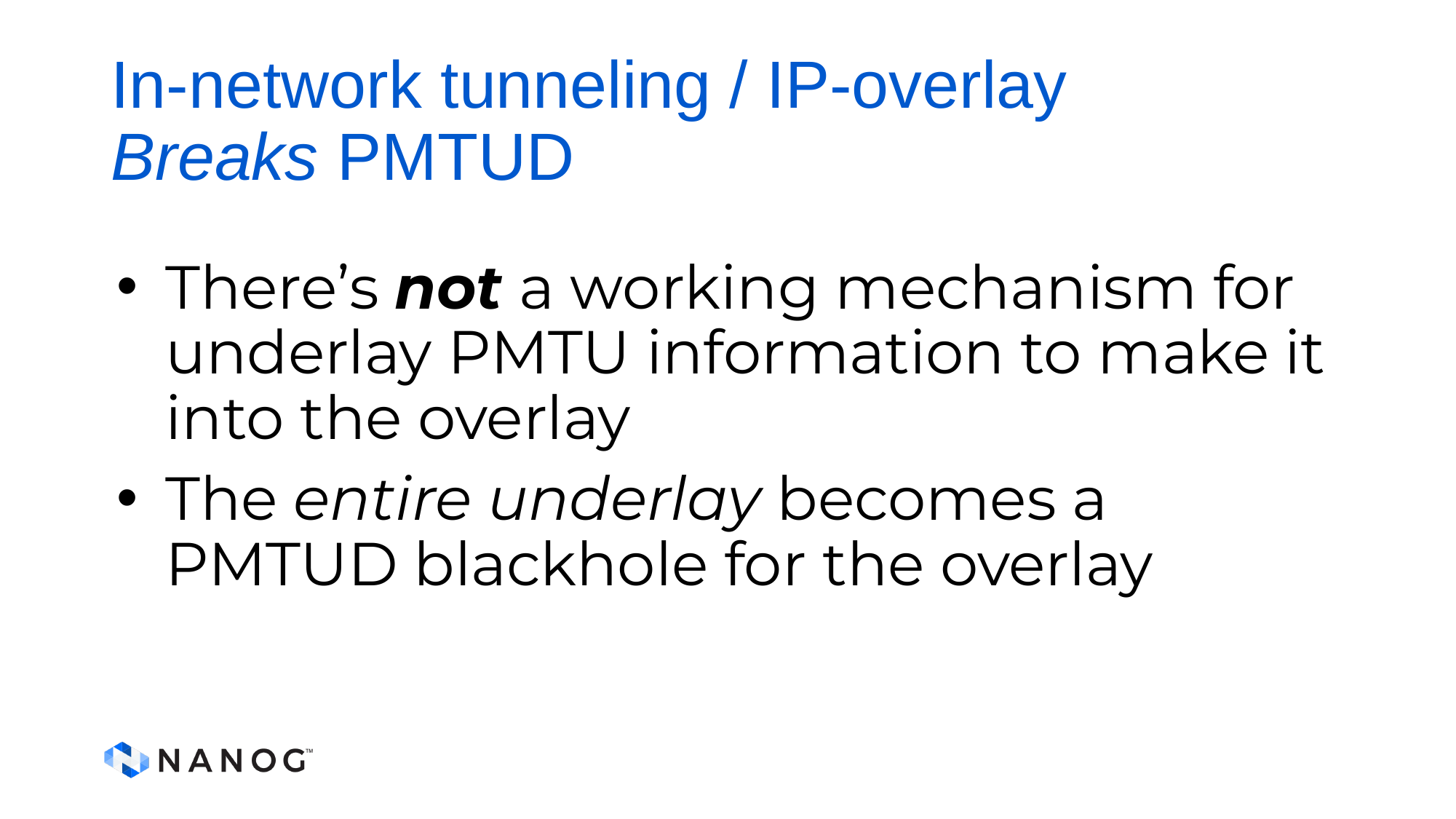

# In-network tunneling / IP-overlay Breaks PMTUD
There’s not a working mechanism for underlay PMTU information to make it into the overlay
The entire underlay becomes a PMTUD blackhole for the overlay